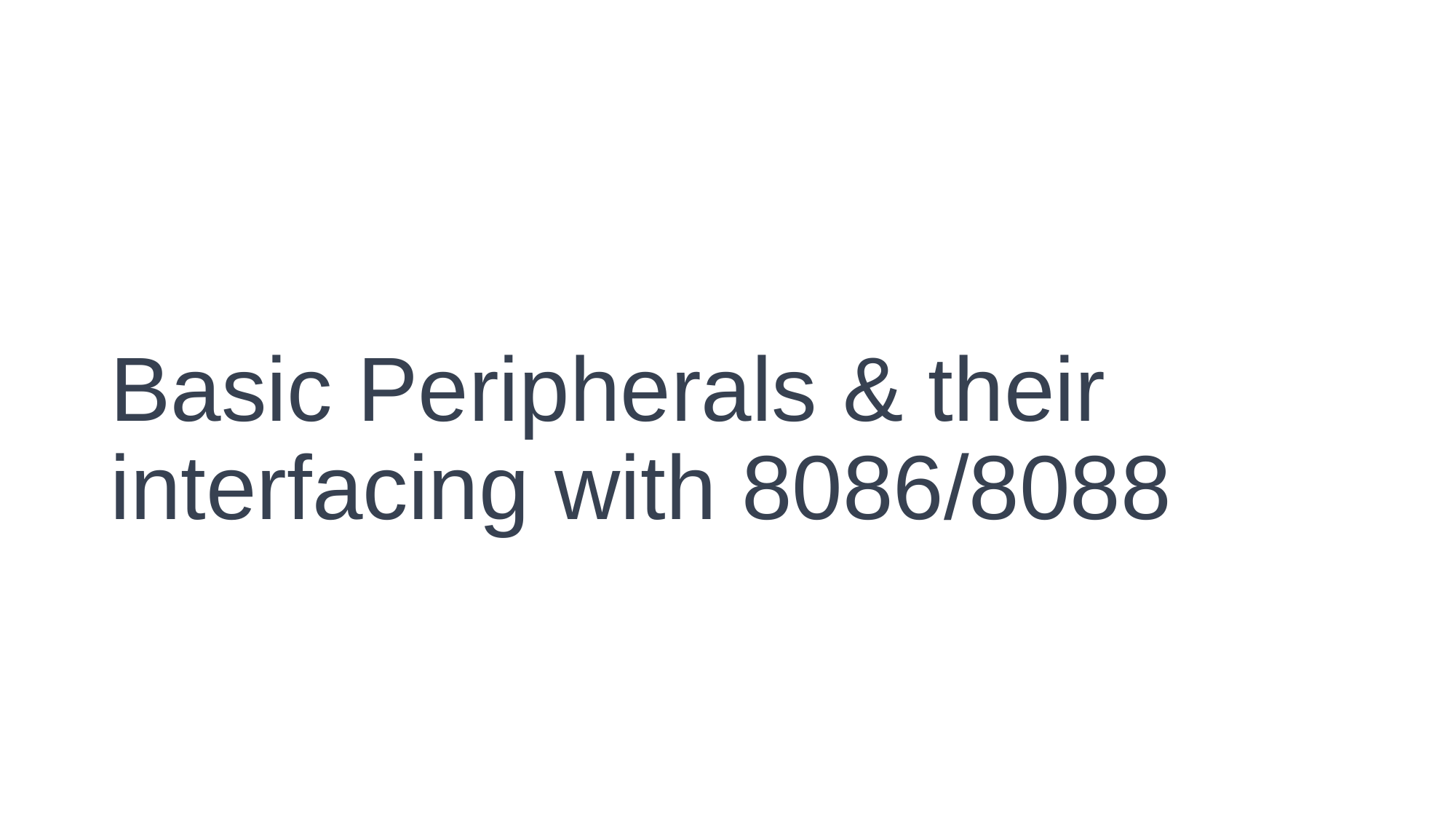

# Basic Peripherals & their interfacing with 8086/8088